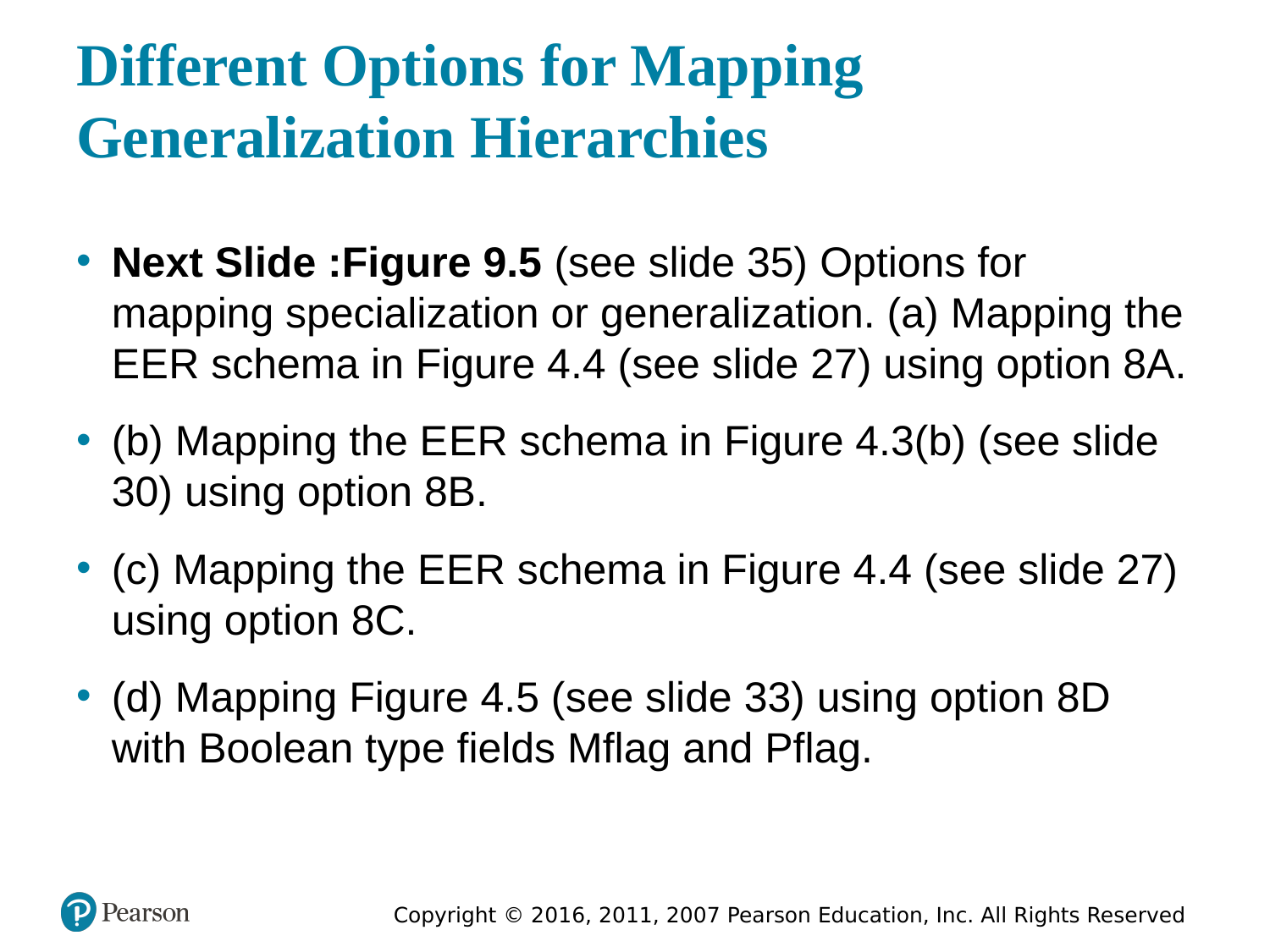

# Different Options for Mapping Generalization Hierarchies
Next Slide :Figure 9.5 (see slide 35) Options for mapping specialization or generalization. (a) Mapping the E E R schema in Figure 4.4 (see slide 27) using option 8A.
(b) Mapping the E E R schema in Figure 4.3(b) (see slide 30) using option 8B.
(c) Mapping the E E R schema in Figure 4.4 (see slide 27) using option 8C.
(d) Mapping Figure 4.5 (see slide 33) using option 8D with Boolean type fields Mflag and Pflag.